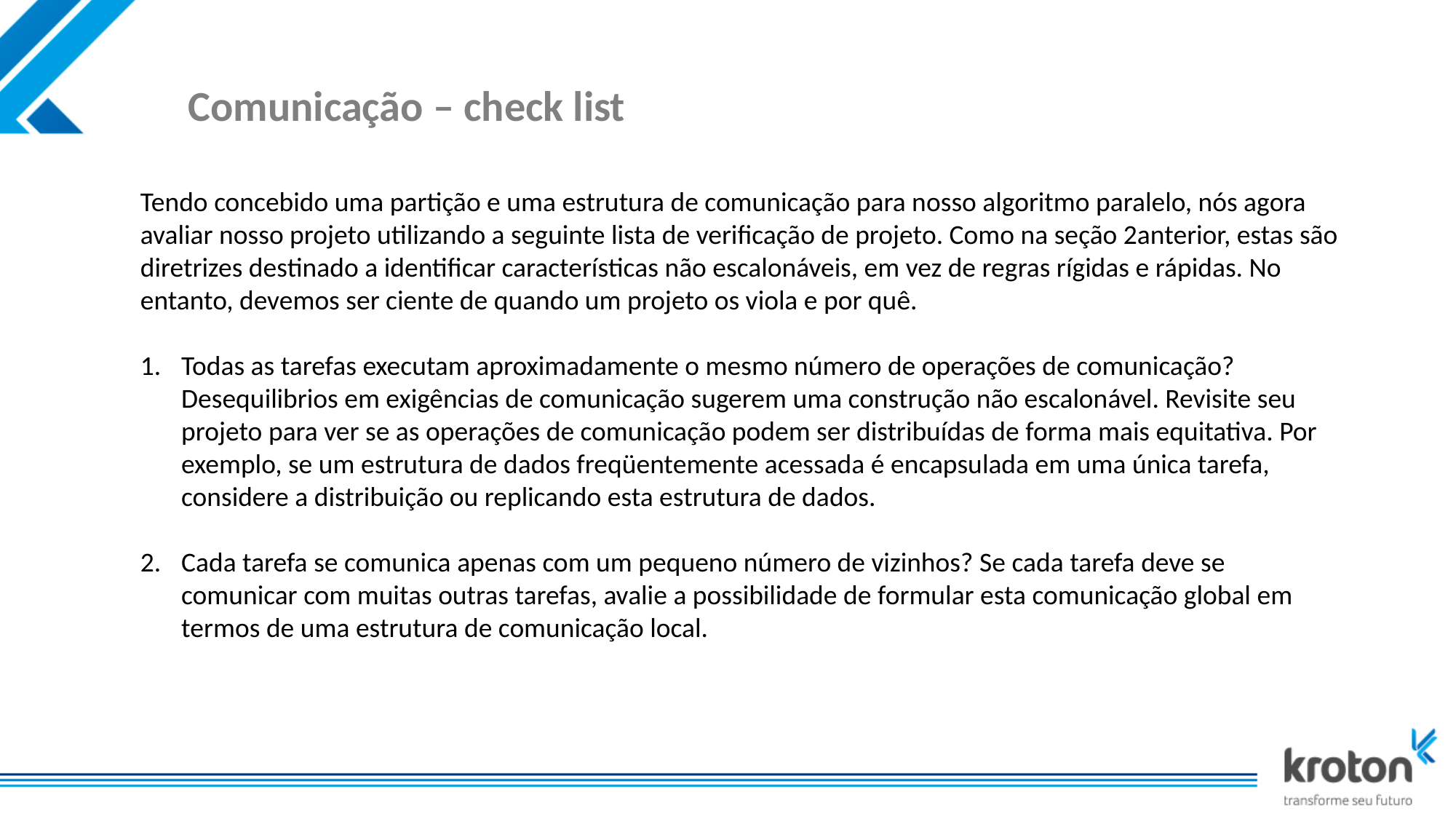

# Comunicação – check list
Tendo concebido uma partição e uma estrutura de comunicação para nosso algoritmo paralelo, nós agora avaliar nosso projeto utilizando a seguinte lista de verificação de projeto. Como na seção 2anterior, estas são diretrizes destinado a identificar características não escalonáveis, em vez de regras rígidas e rápidas. No entanto, devemos ser ciente de quando um projeto os viola e por quê.

Todas as tarefas executam aproximadamente o mesmo número de operações de comunicação? Desequilibrios em exigências de comunicação sugerem uma construção não escalonável. Revisite seu projeto para ver se as operações de comunicação podem ser distribuídas de forma mais equitativa. Por exemplo, se um estrutura de dados freqüentemente acessada é encapsulada em uma única tarefa, considere a distribuição ou replicando esta estrutura de dados.

Cada tarefa se comunica apenas com um pequeno número de vizinhos? Se cada tarefa deve se comunicar com muitas outras tarefas, avalie a possibilidade de formular esta comunicação global em termos de uma estrutura de comunicação local.